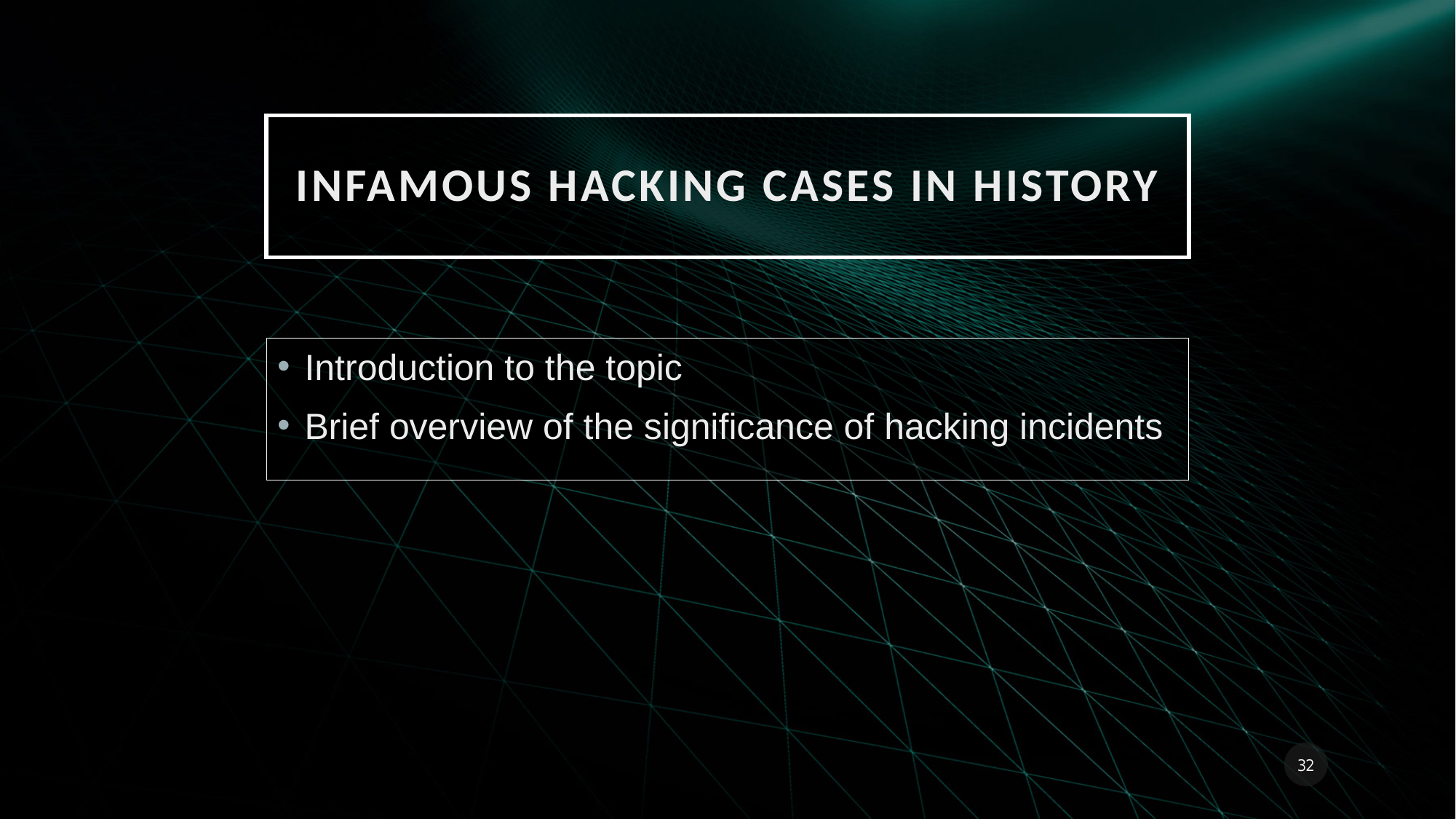

# Infamous Hacking Cases in History
Introduction to the topic
Brief overview of the significance of hacking incidents
32